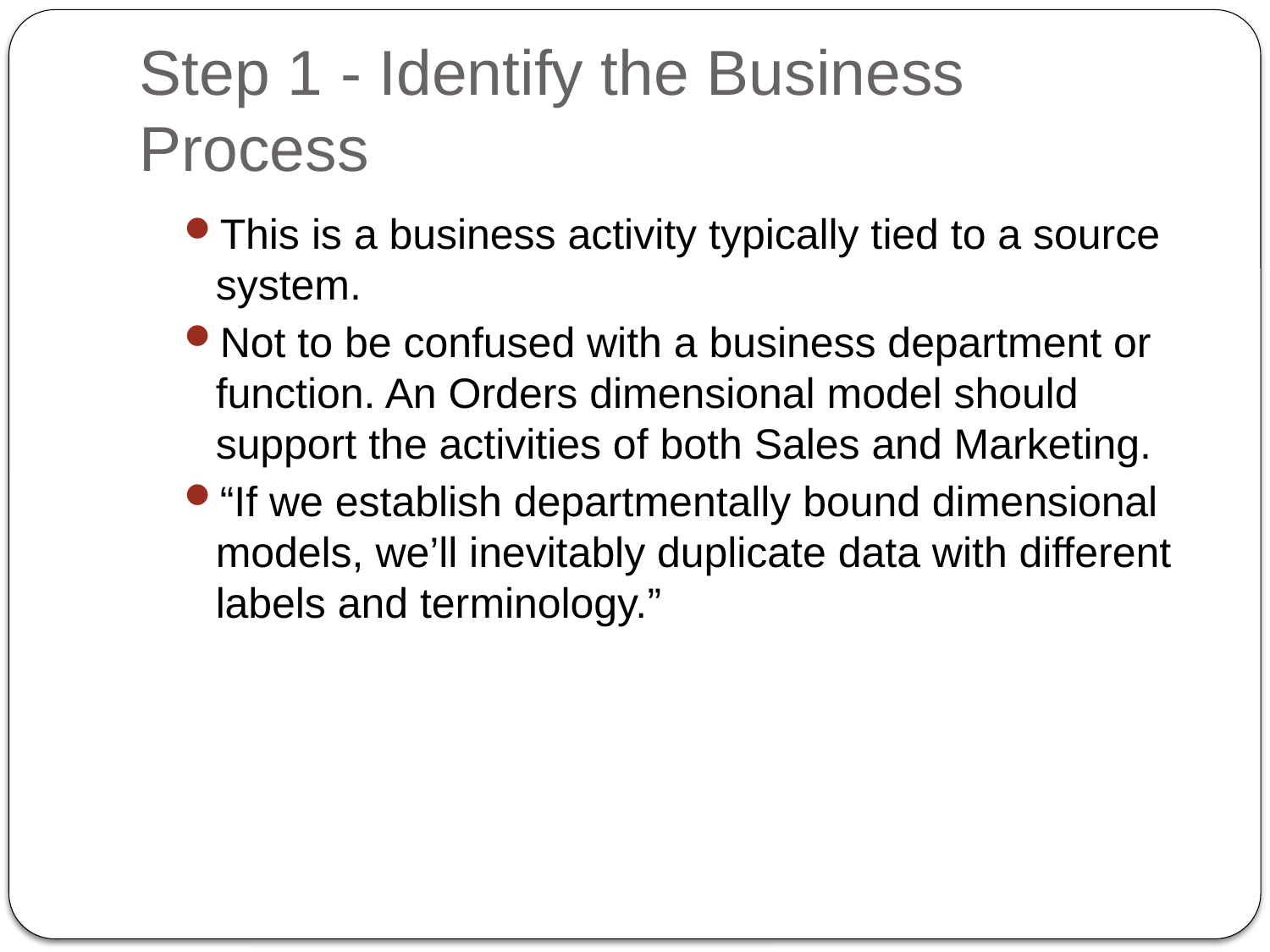

# Step 1 - Identify the Business Process
This is a business activity typically tied to a source system.
Not to be confused with a business department or function. An Orders dimensional model should support the activities of both Sales and Marketing.
“If we establish departmentally bound dimensional models, we’ll inevitably duplicate data with different labels and terminology.”